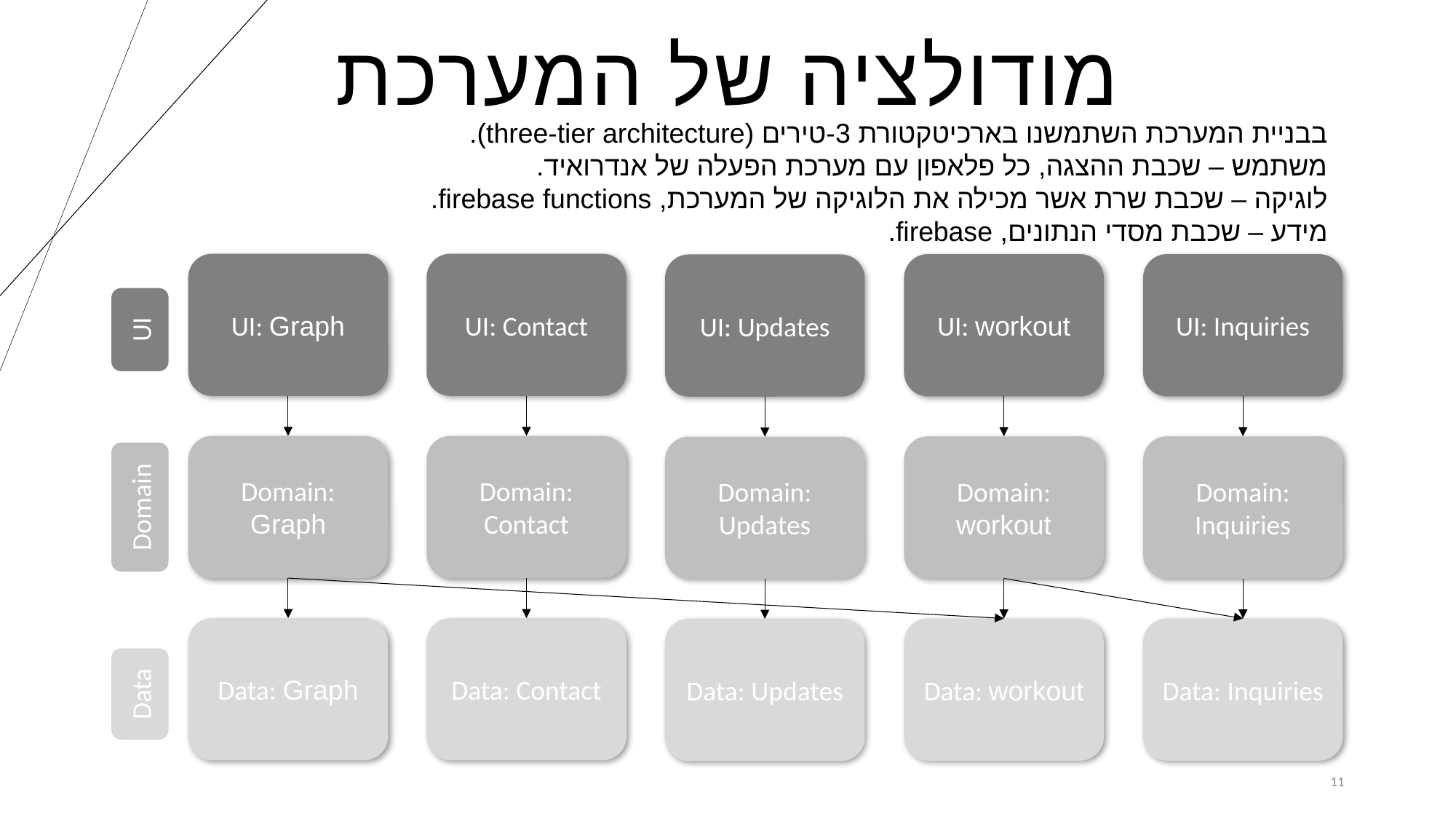

מודולציה של המערכת
בבניית המערכת השתמשנו בארכיטקטורת 3-טירים (three-tier architecture).
משתמש – שכבת ההצגה, כל פלאפון עם מערכת הפעלה של אנדרואיד.
לוגיקה – שכבת שרת אשר מכילה את הלוגיקה של המערכת, firebase functions.
מידע – שכבת מסדי הנתונים, firebase.
UI: Graph
UI: Contact
UI: workout
UI: Inquiries
UI: Updates
UI
Domain: Graph
Domain: Contact
Domain: workout
Domain: Inquiries
Domain: Updates
Domain
Data: Graph
Data: Contact
Data: workout
Data: Inquiries
Data: Updates
Data
11